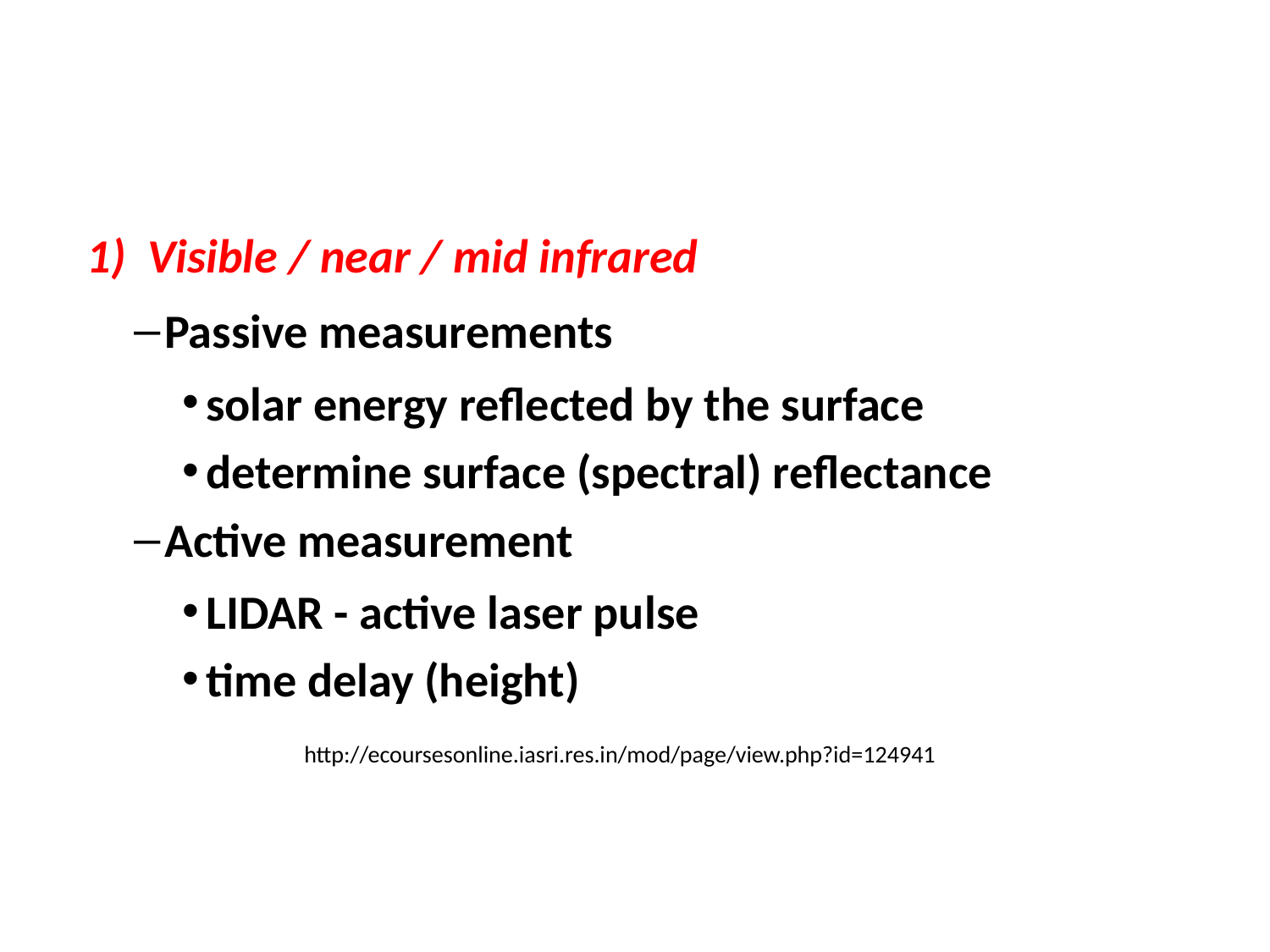

1)  Visible / near / mid infrared
Passive measurements
solar energy reflected by the surface
determine surface (spectral) reflectance
Active measurement
LIDAR - active laser pulse
time delay (height)
http://ecoursesonline.iasri.res.in/mod/page/view.php?id=124941